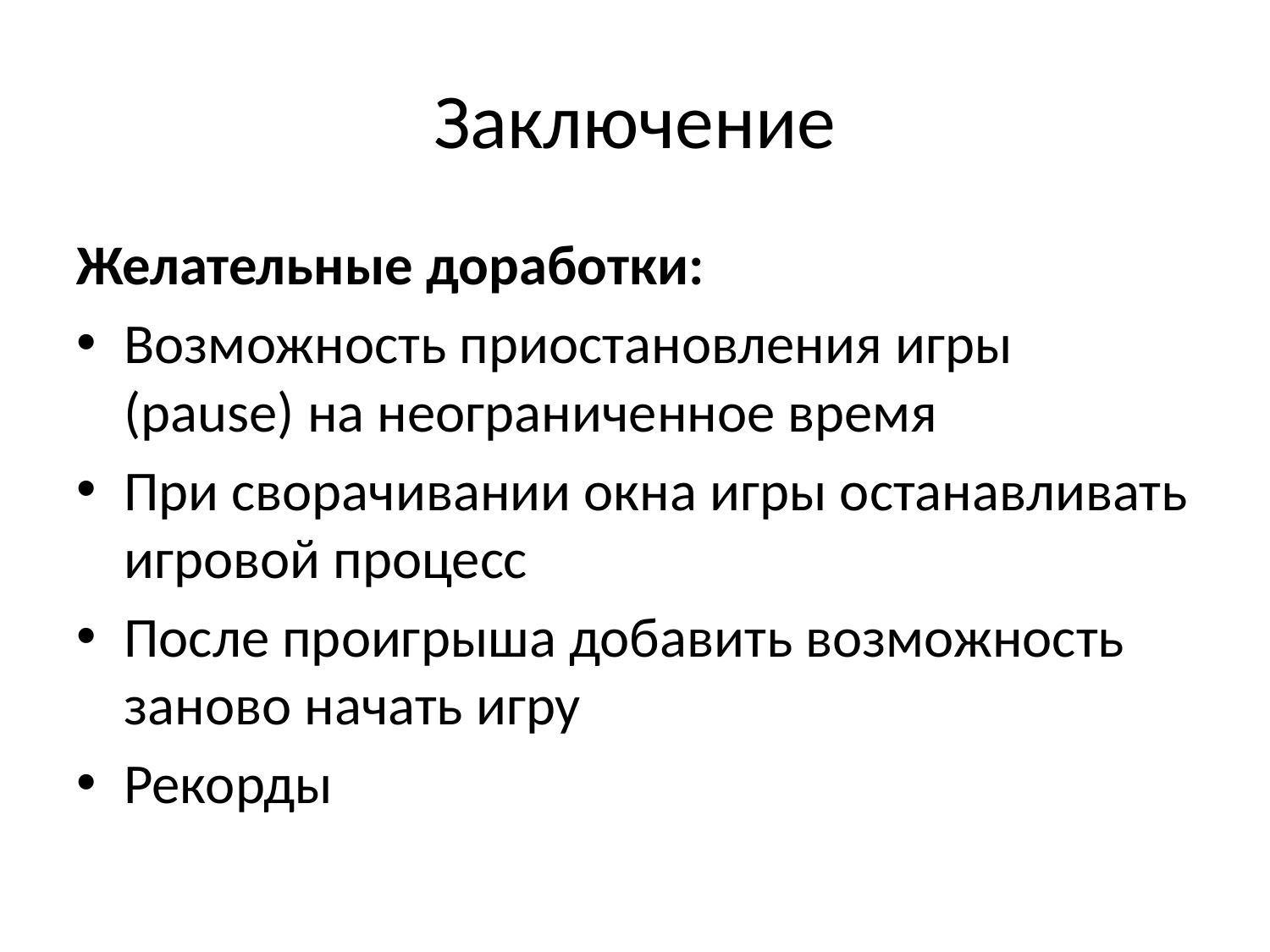

# Заключение
Желательные доработки:
Возможность приостановления игры (pause) на неограниченное время
При сворачивании окна игры останавливать игровой процесс
После проигрыша добавить возможность заново начать игру
Рекорды